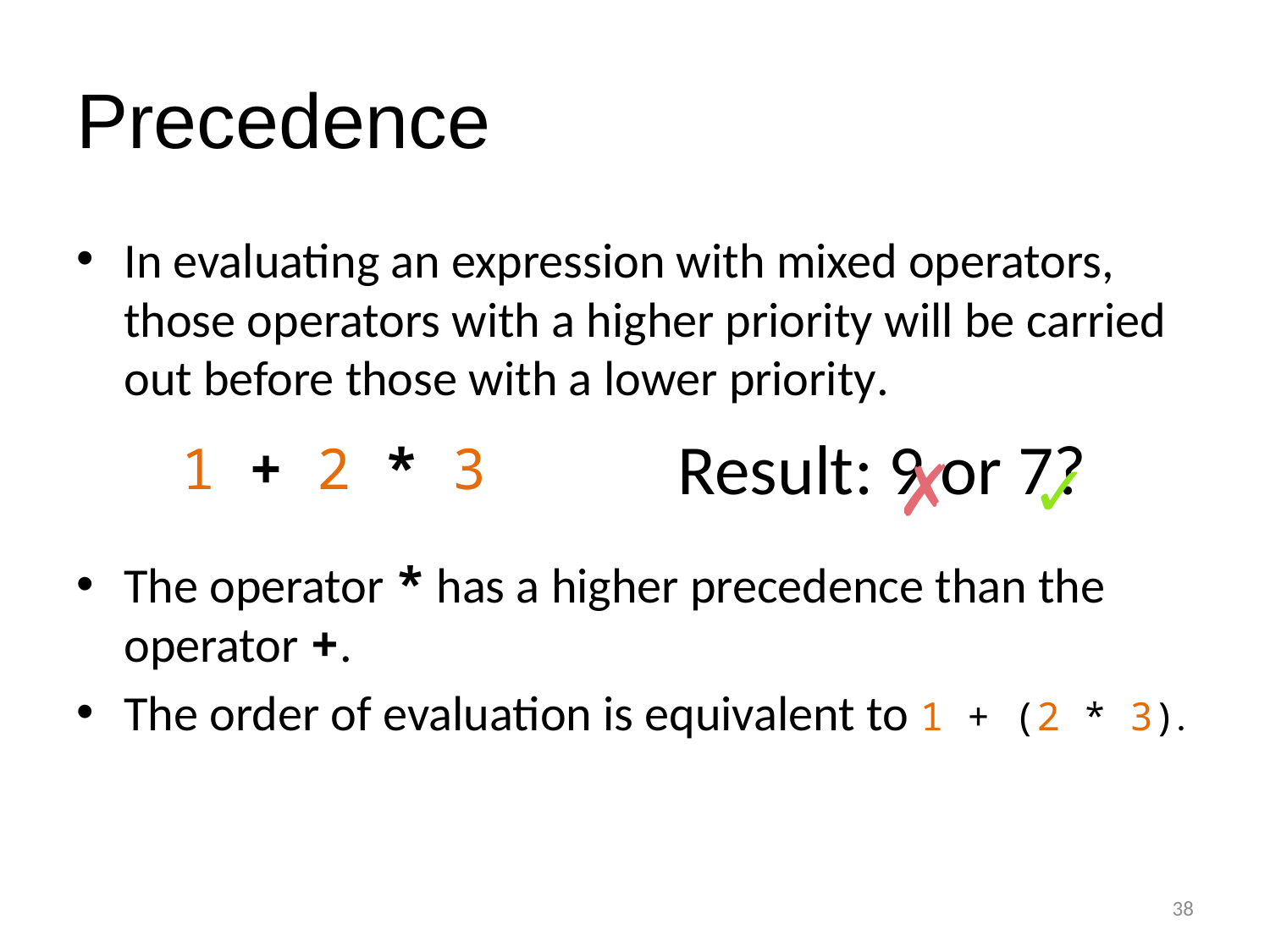

# Precedence
In evaluating an expression with mixed operators, those operators with a higher priority will be carried out before those with a lower priority.

The operator * has a higher precedence than the operator +.
The order of evaluation is equivalent to 1 + (2 * 3).

Result: 9 or 7?
1 + 2 * 3
✗
✓
38